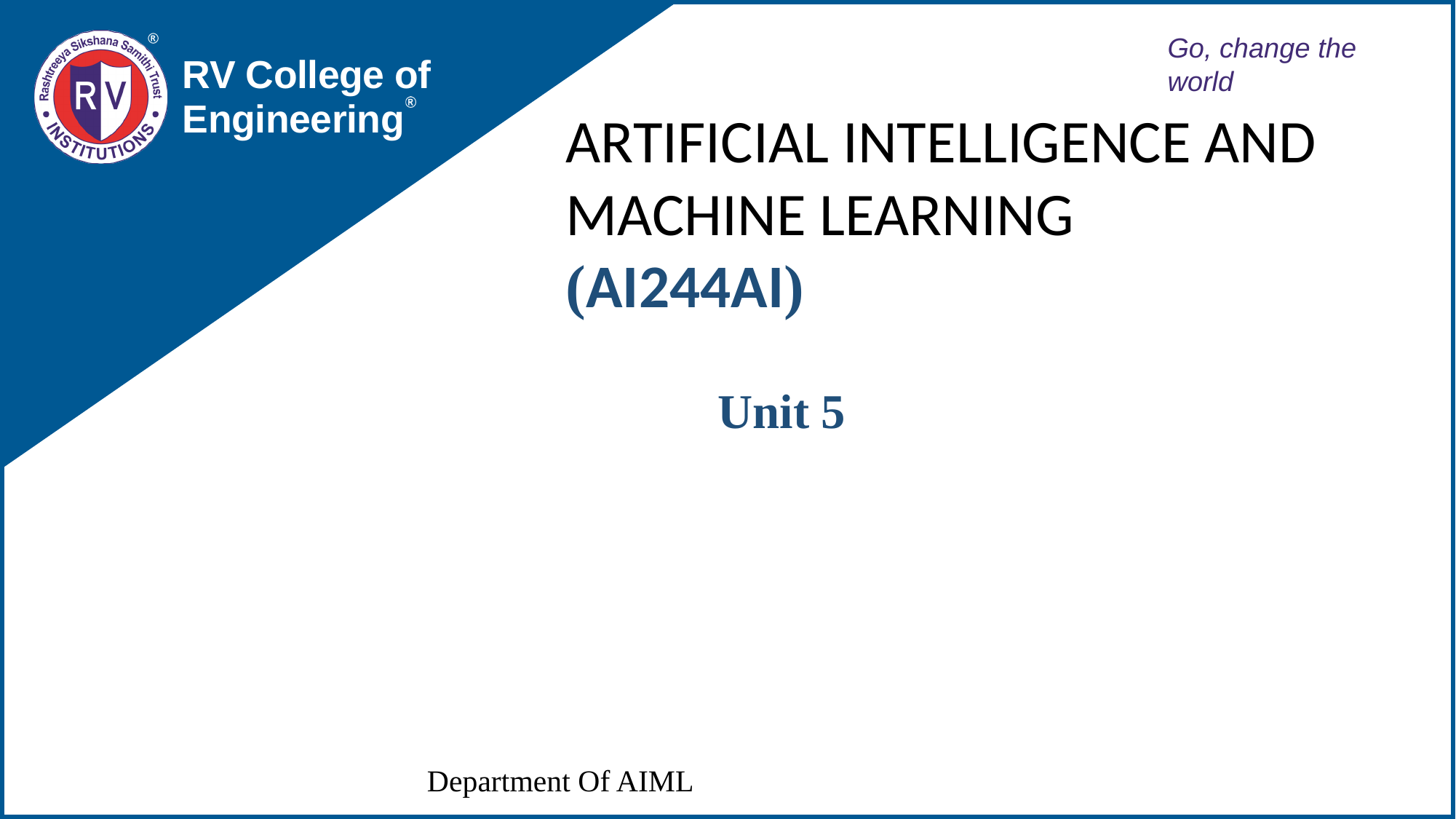

Go, change the world

RV College of
Engineering
ARTIFICIAL INTELLIGENCE AND MACHINE LEARNING
(AI244AI)

Unit 5
Department Of AIML